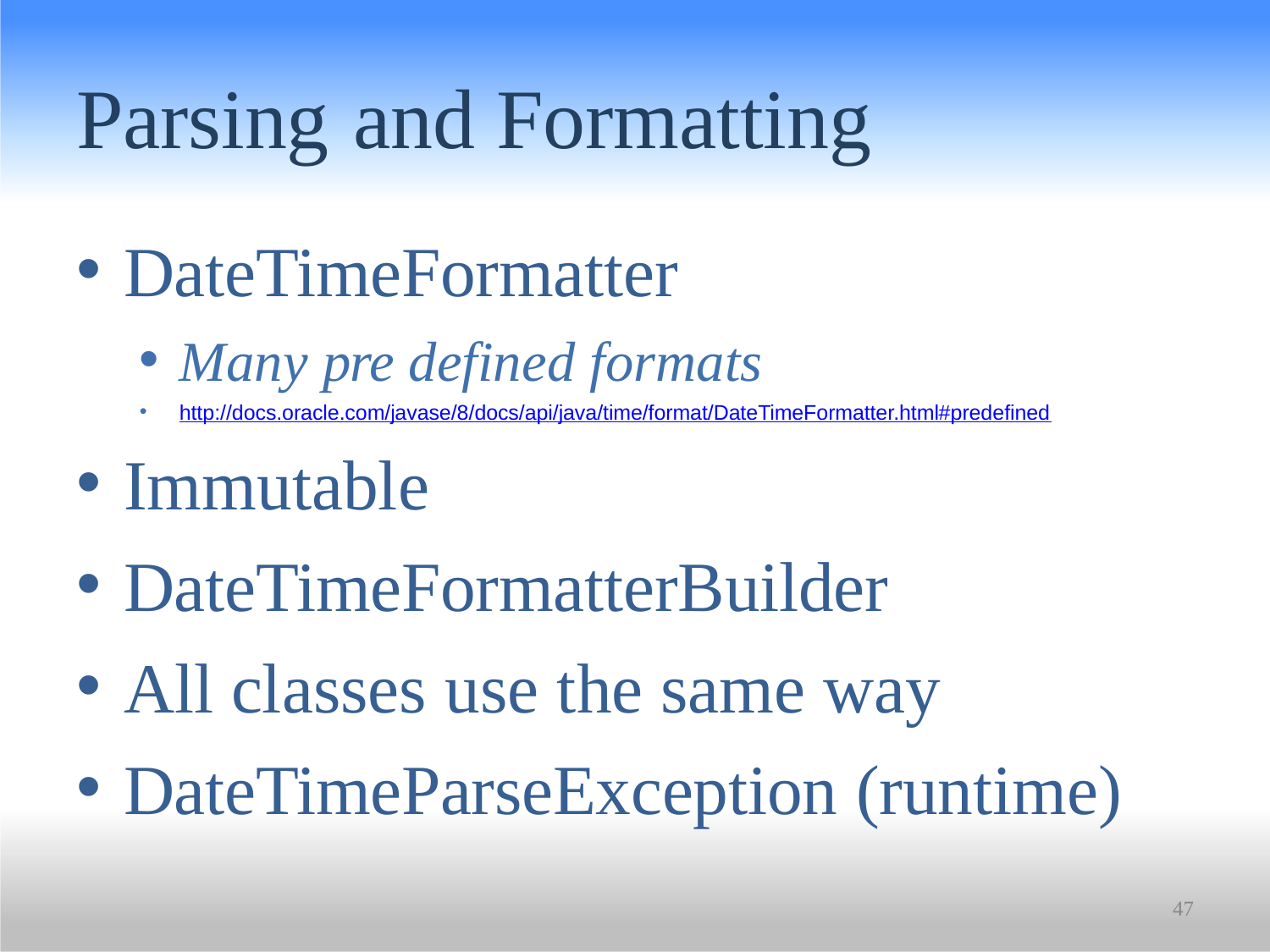

# Parsing	and Formatting
DateTimeFormatter
Many pre defined formats
http://docs.oracle.com/javase/8/docs/api/java/time/format/DateTimeFormatter.html#predefined
Immutable
DateTimeFormatterBuilder
All classes use the same way
DateTimeParseException (runtime)
47